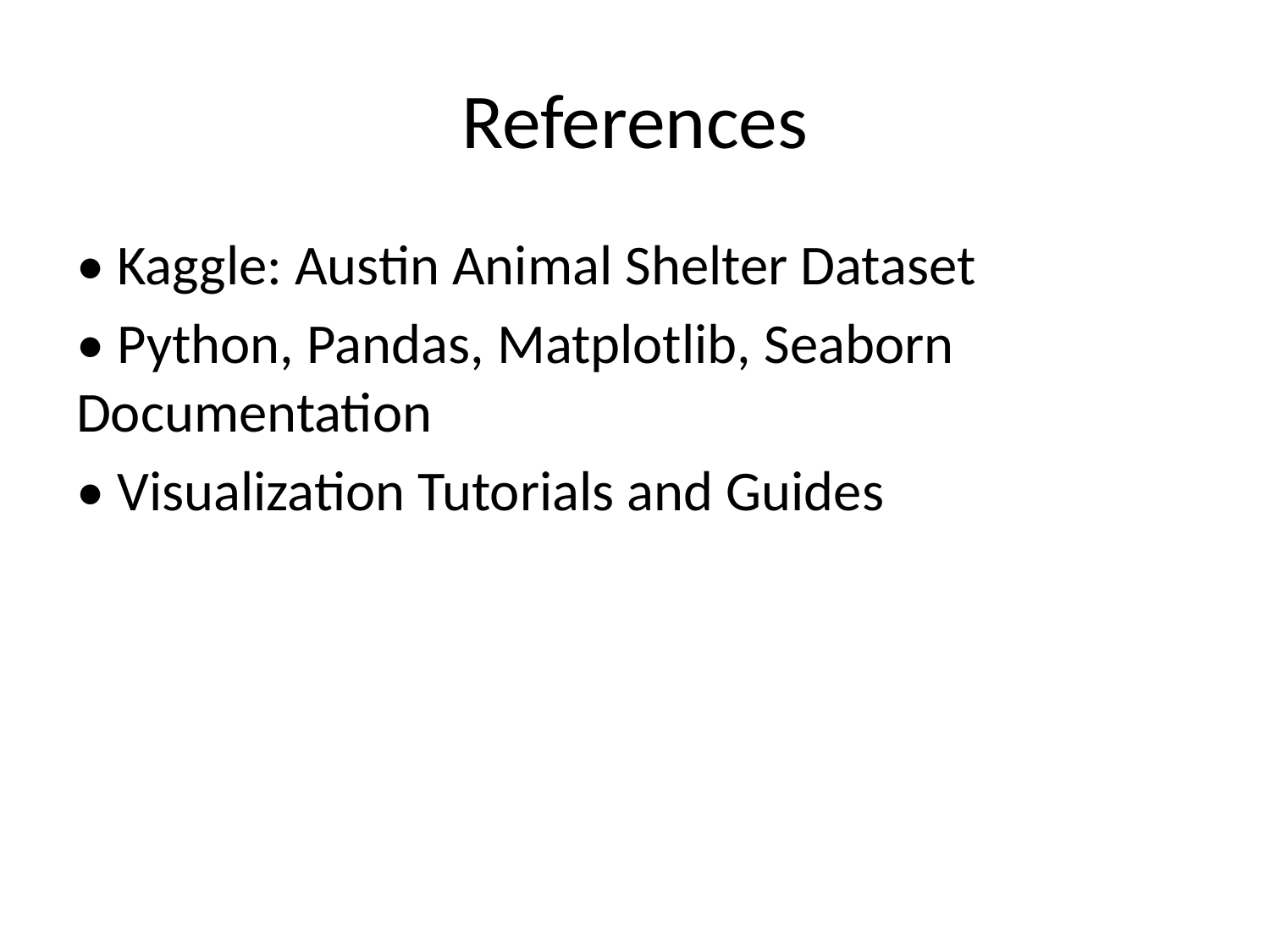

# References
• Kaggle: Austin Animal Shelter Dataset
• Python, Pandas, Matplotlib, Seaborn Documentation
• Visualization Tutorials and Guides